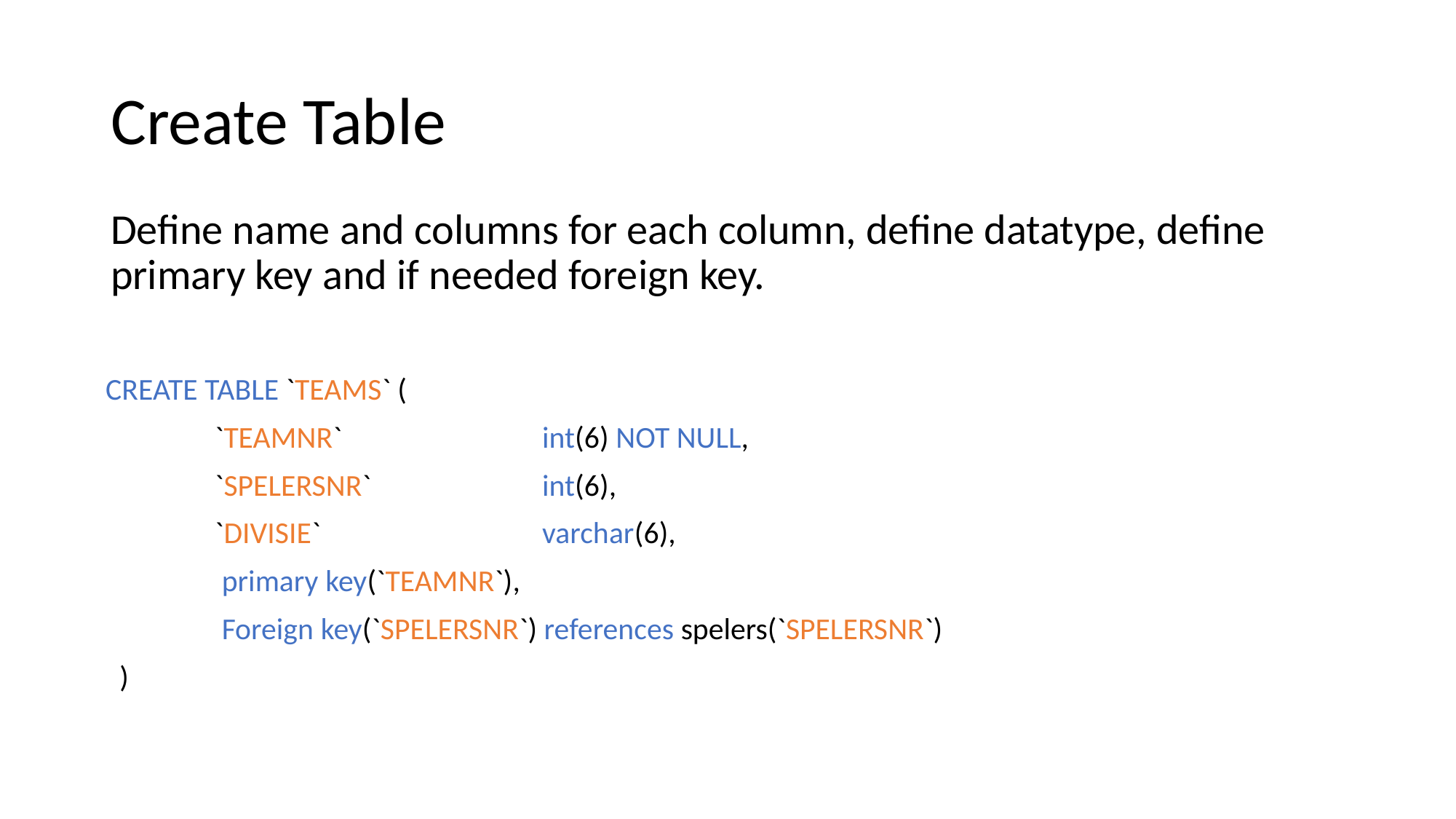

# Create Table
Define name and columns for each column, define datatype, define primary key and if needed foreign key.

CREATE TABLE `TEAMS` (
 	`TEAMNR` 		int(6) NOT NULL,
 	`SPELERSNR`		int(6),
 	`DIVISIE` 		varchar(6),
 	 primary key(`TEAMNR`),
 	 Foreign key(`SPELERSNR`) references spelers(`SPELERSNR`)
  )